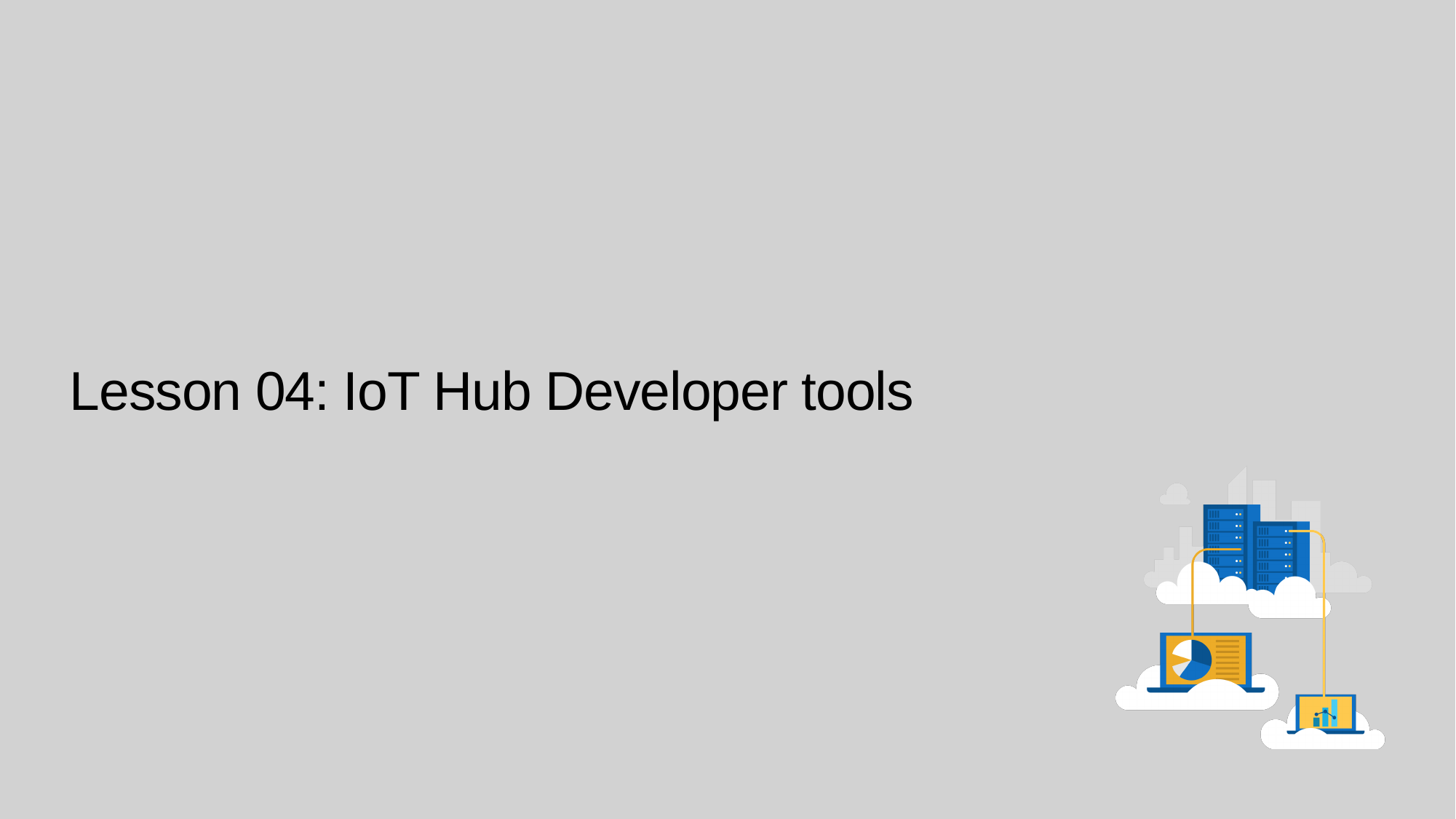

# Lesson 04: IoT Hub Developer tools